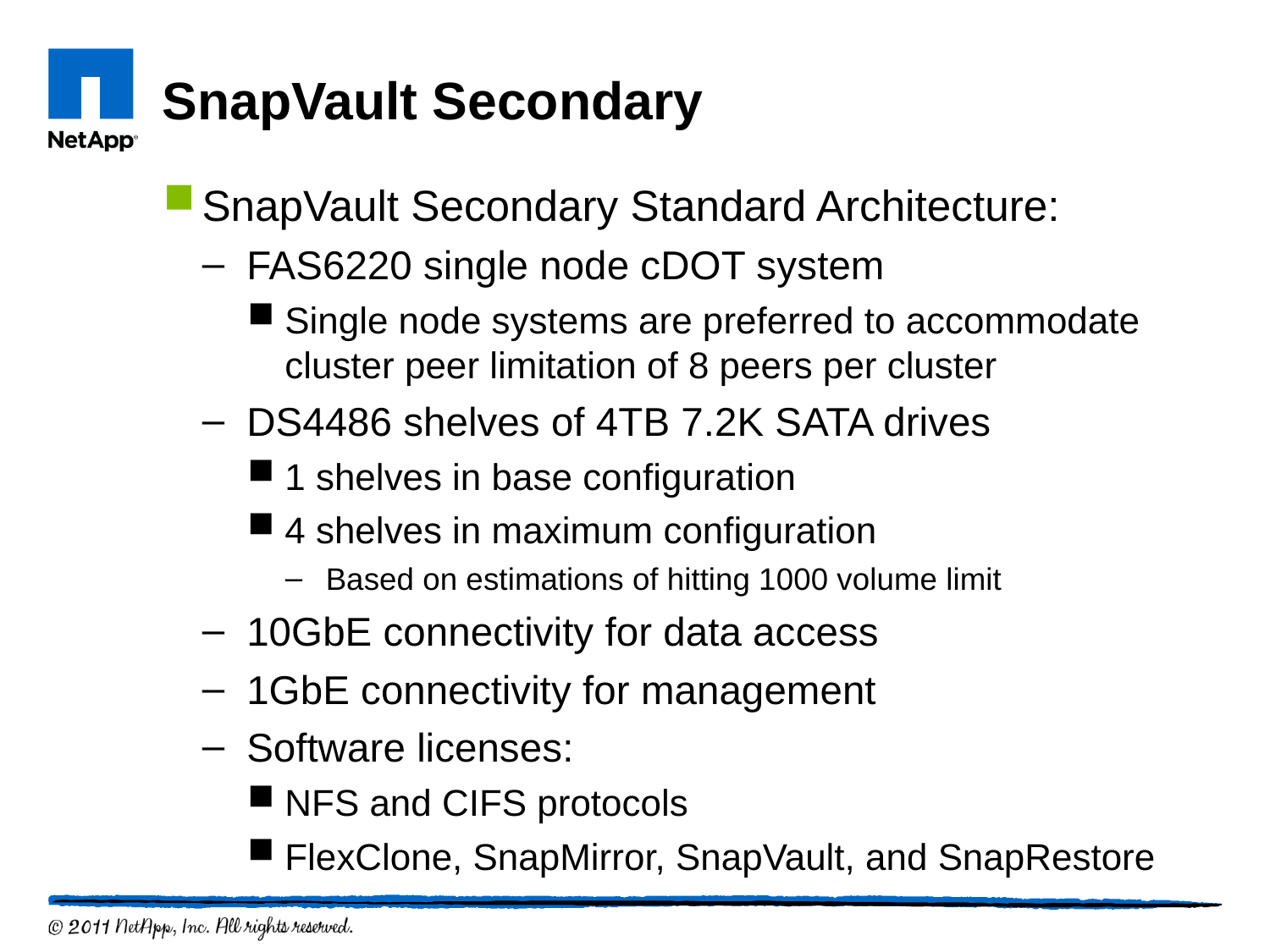

# SnapVault Secondary
SnapVault Secondary Standard Architecture:
FAS6220 single node cDOT system
Single node systems are preferred to accommodate cluster peer limitation of 8 peers per cluster
DS4486 shelves of 4TB 7.2K SATA drives
1 shelves in base configuration
4 shelves in maximum configuration
Based on estimations of hitting 1000 volume limit
10GbE connectivity for data access
1GbE connectivity for management
Software licenses:
NFS and CIFS protocols
FlexClone, SnapMirror, SnapVault, and SnapRestore